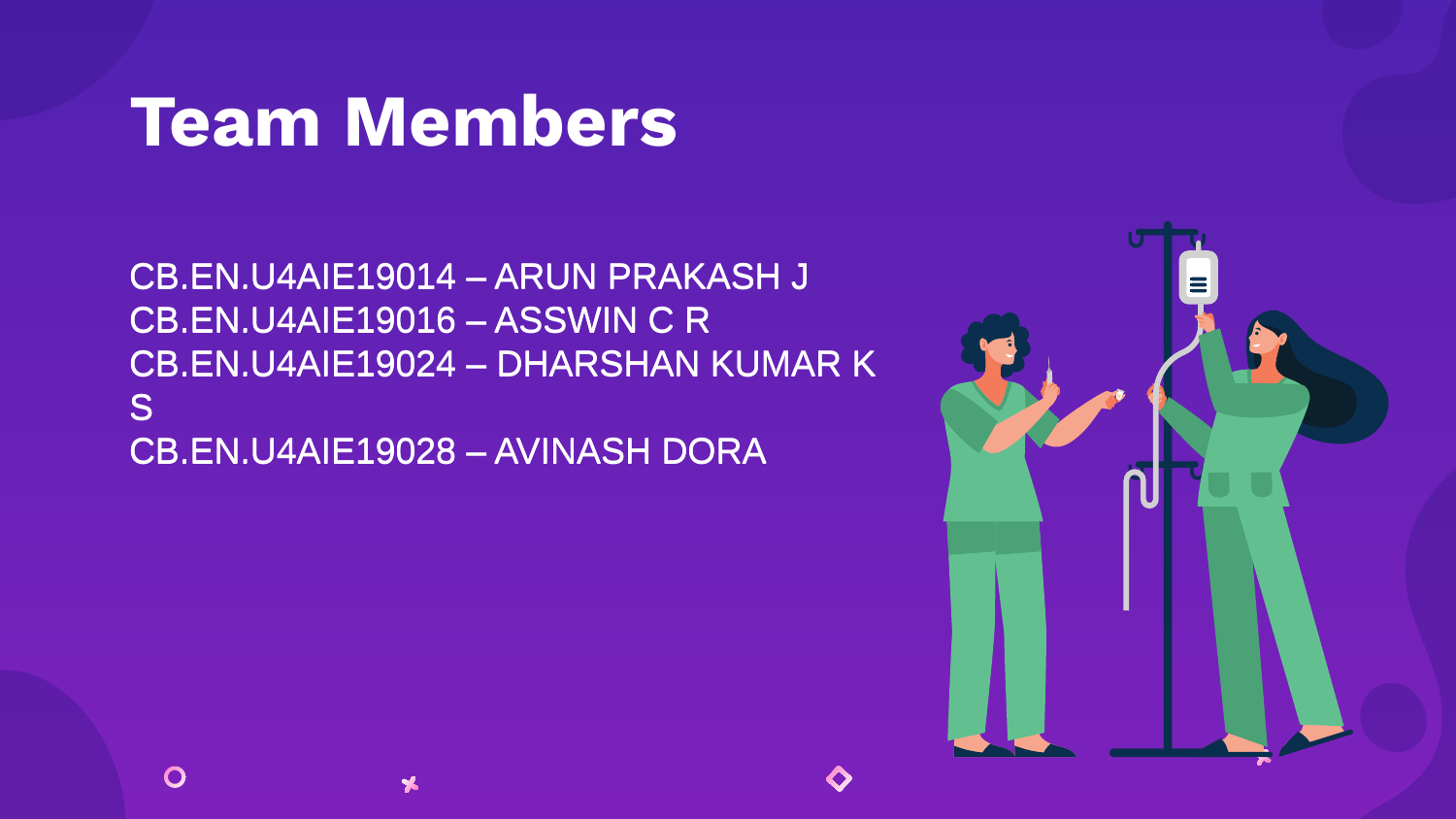

# Team Members

CB.EN.U4AIE19014 – ARUN PRAKASH J
CB.EN.U4AIE19016 – ASSWIN C R
CB.EN.U4AIE19024 – DHARSHAN KUMAR K S
CB.EN.U4AIE19028 – AVINASH DORA

CB.EN.U4AIE19014 – ARUN PRAKASH J
CB.EN.U4AIE19016 – ASSWIN C R
CB.EN.U4AIE19024 – DHARSHAN KUMAR K S
CB.EN.U4AIE19028 – AVINASH DORA